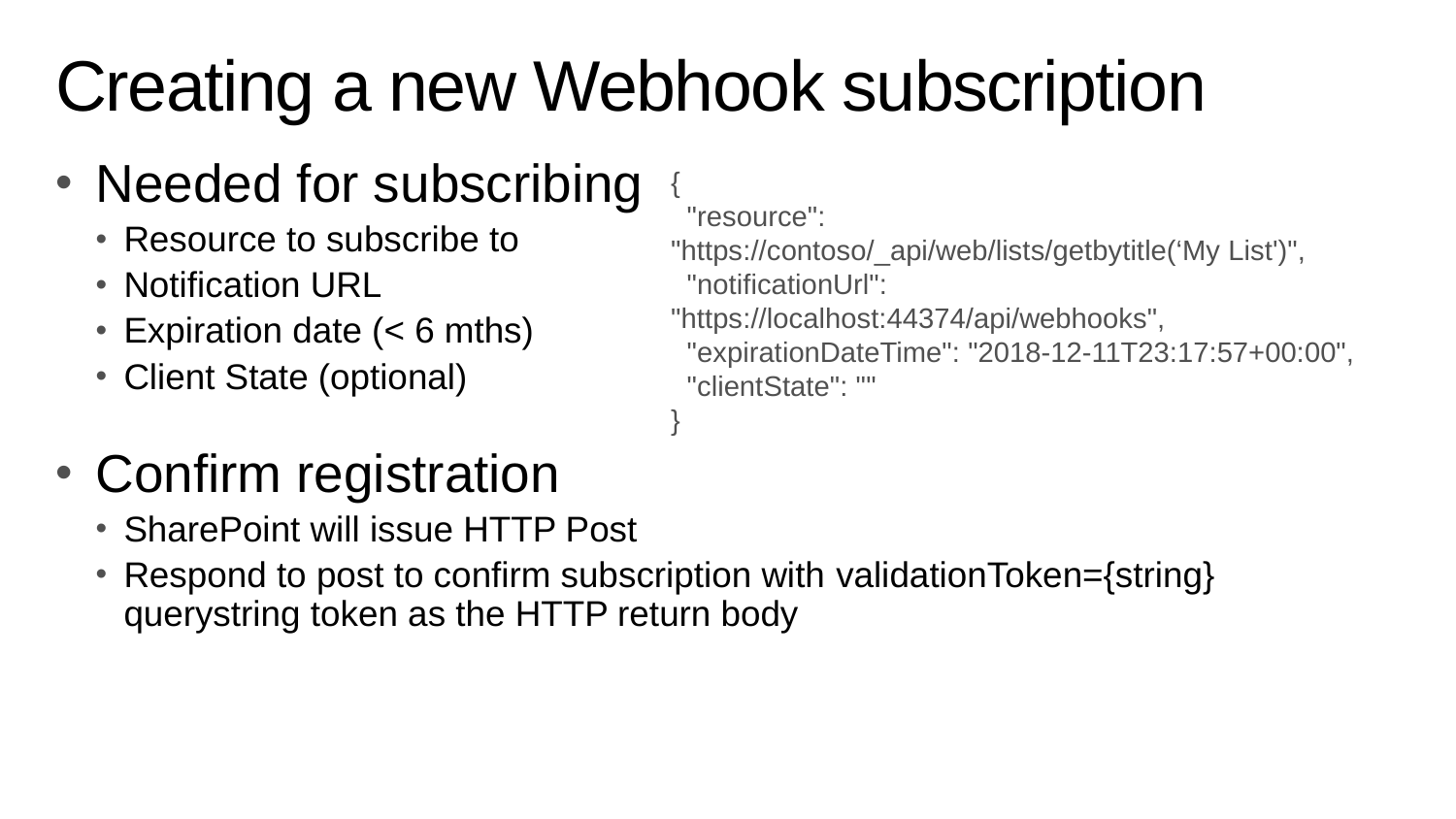

# Creating a new Webhook subscription
Needed for subscribing
Resource to subscribe to
Notification URL
Expiration date (< 6 mths)
Client State (optional)
Confirm registration
SharePoint will issue HTTP Post
Respond to post to confirm subscription with validationToken={string} querystring token as the HTTP return body
{
  "resource": 	"https://contoso/_api/web/lists/getbytitle(‘My List')",
  "notificationUrl": "https://localhost:44374/api/webhooks",
  "expirationDateTime": "2018-12-11T23:17:57+00:00",
  "clientState": ""
}